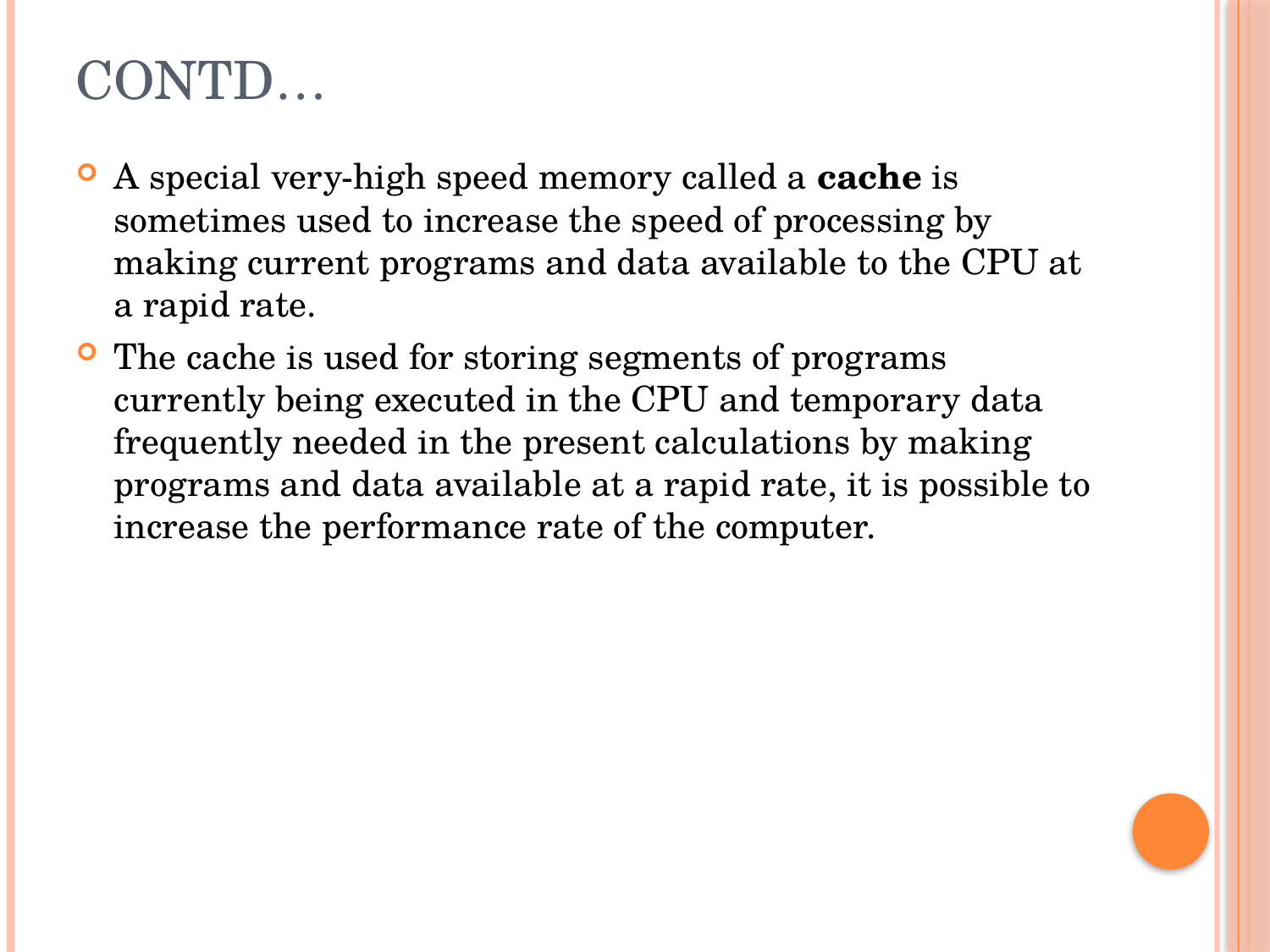

# Contd…
A special very-high speed memory called a cache is sometimes used to increase the speed of processing by making current programs and data available to the CPU at a rapid rate.
The cache is used for storing segments of programs currently being executed in the CPU and temporary data frequently needed in the present calculations by making programs and data available at a rapid rate, it is possible to increase the performance rate of the computer.